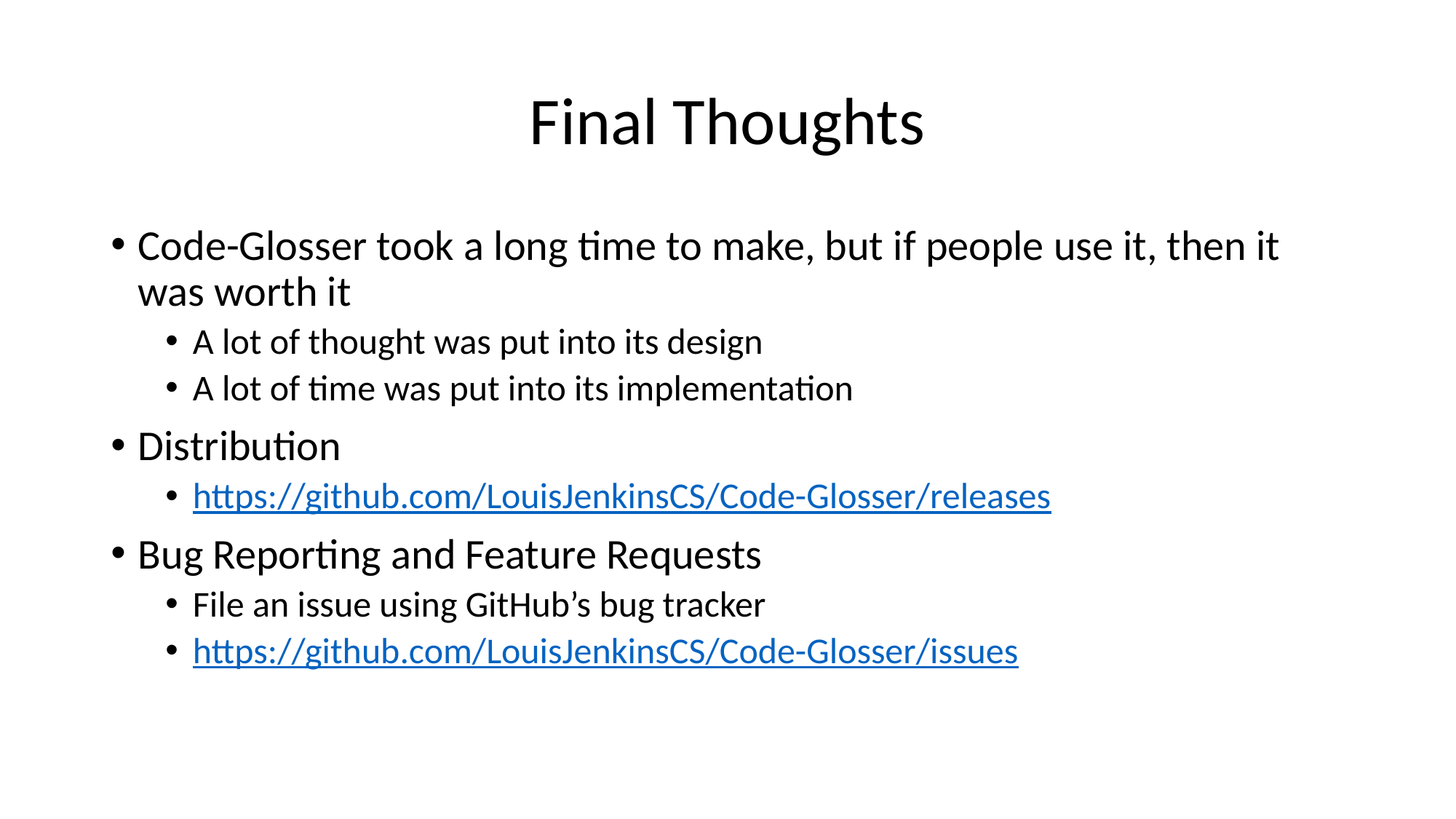

# Final Thoughts
Code-Glosser took a long time to make, but if people use it, then it was worth it
A lot of thought was put into its design
A lot of time was put into its implementation
Distribution
https://github.com/LouisJenkinsCS/Code-Glosser/releases
Bug Reporting and Feature Requests
File an issue using GitHub’s bug tracker
https://github.com/LouisJenkinsCS/Code-Glosser/issues